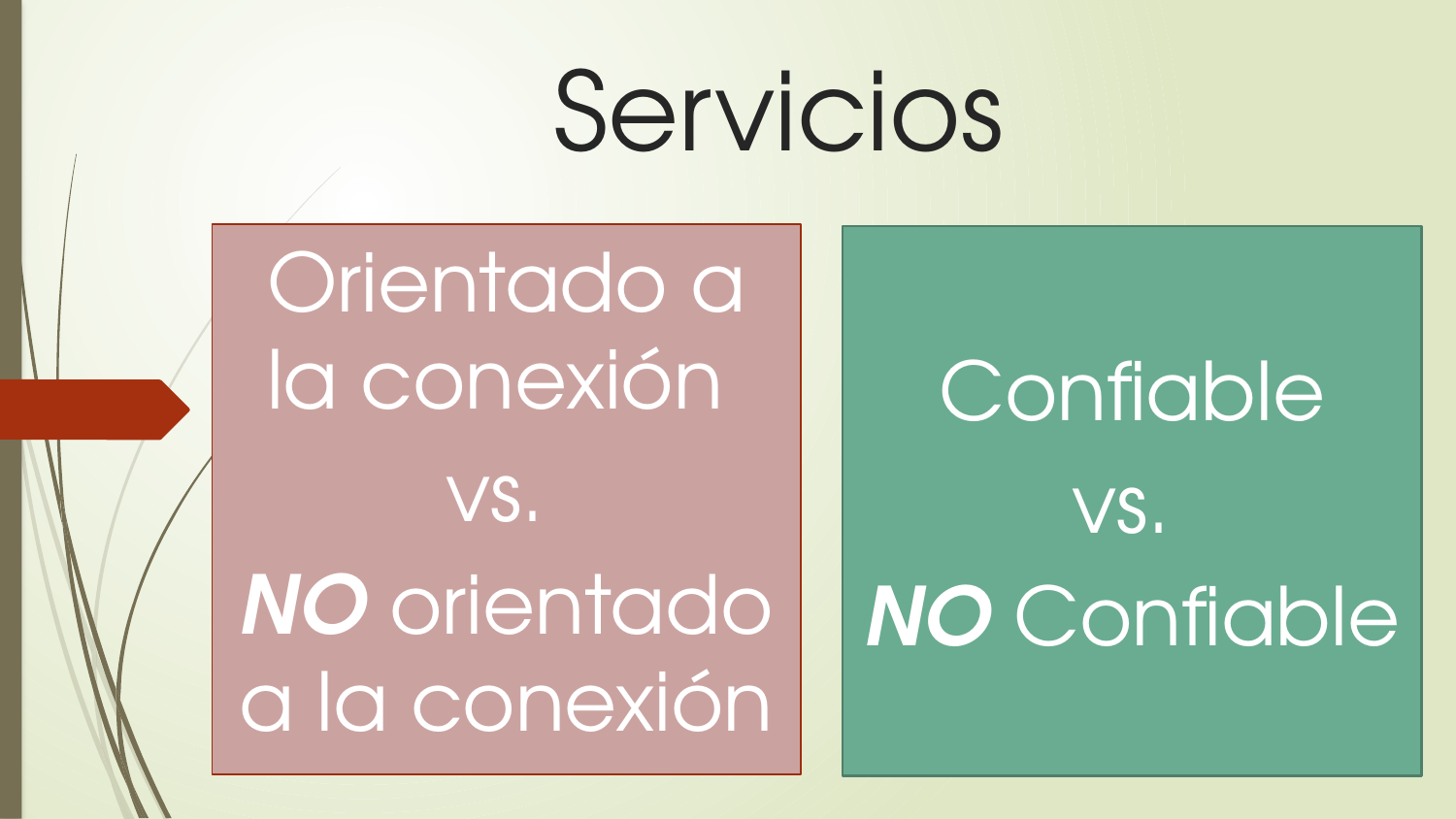

# Servicios
Orientado a la conexión
vs.
NO orientado a la conexión
Confiable
vs.
NO Confiable